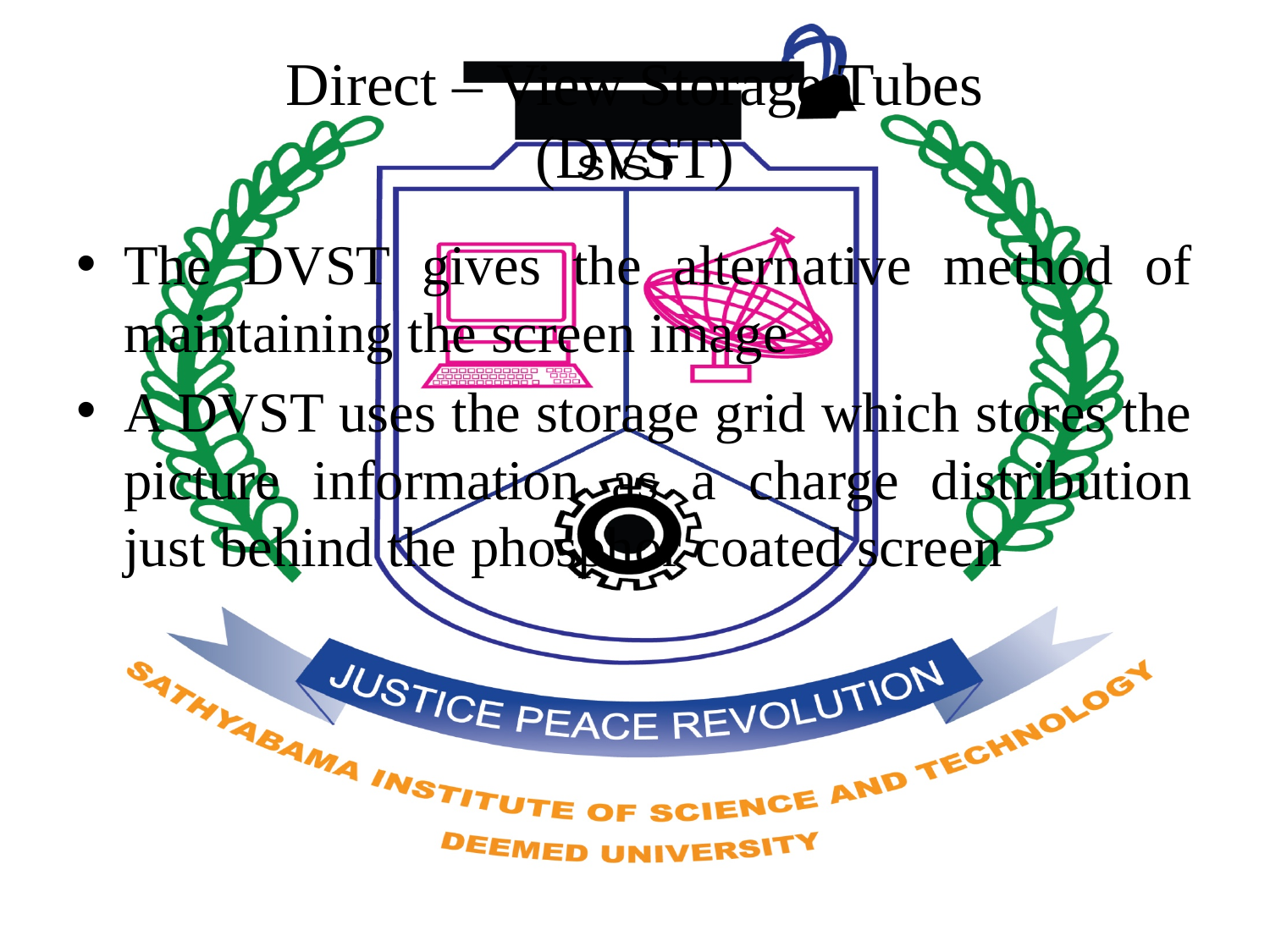

# Direct – View Storage Tubes (DVST)
The DVST gives the alternative method of maintaining the screen image
A DVST uses the storage grid which stores the picture information as a charge distribution just behind the phosphor coated screen